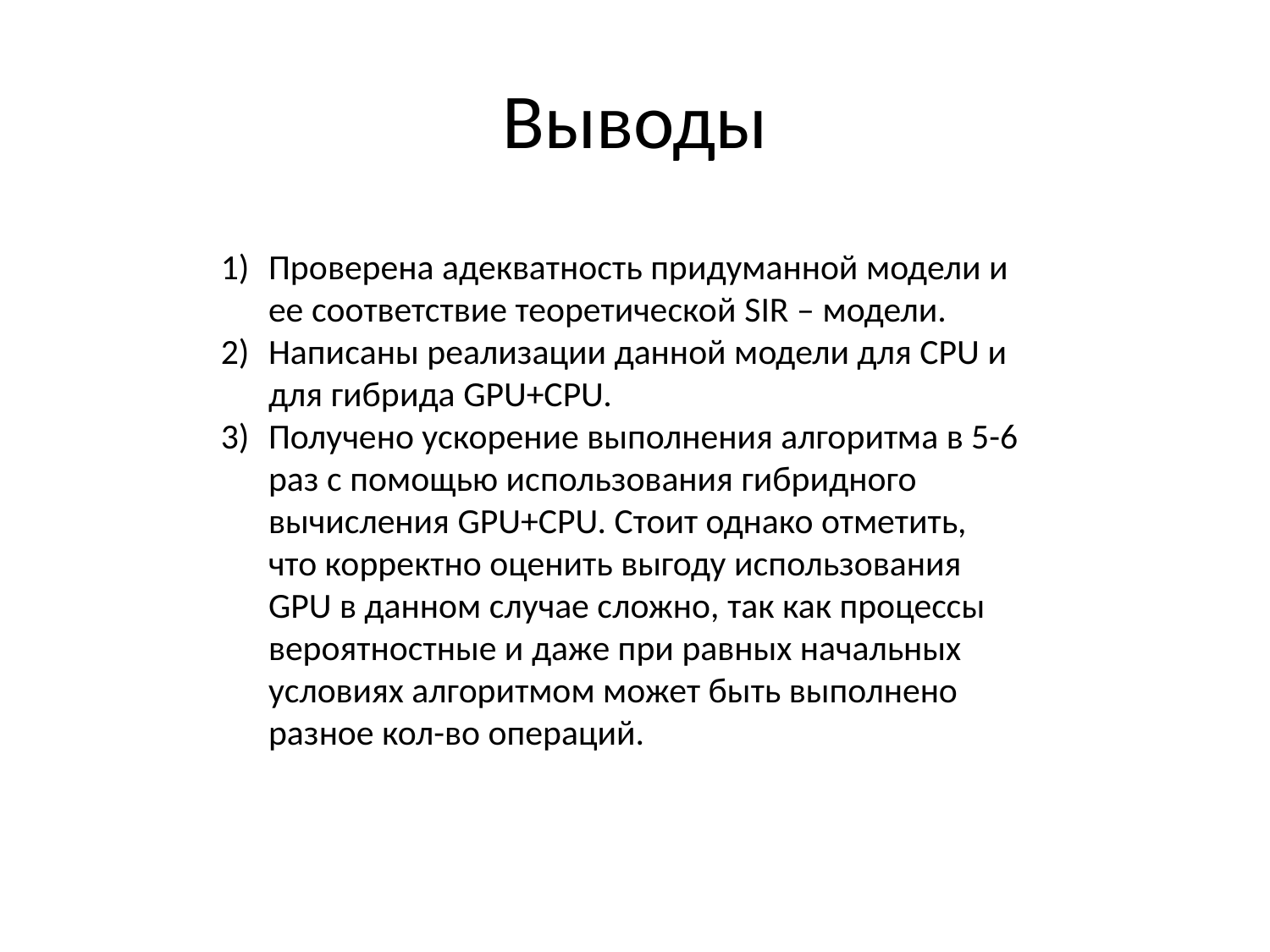

# Выводы
Проверена адекватность придуманной модели и ее соответствие теоретической SIR – модели.
Написаны реализации данной модели для CPU и для гибрида GPU+CPU.
Получено ускорение выполнения алгоритма в 5-6 раз с помощью использования гибридного вычисления GPU+CPU. Стоит однако отметить, что корректно оценить выгоду использования GPU в данном случае сложно, так как процессы вероятностные и даже при равных начальных условиях алгоритмом может быть выполнено разное кол-во операций.